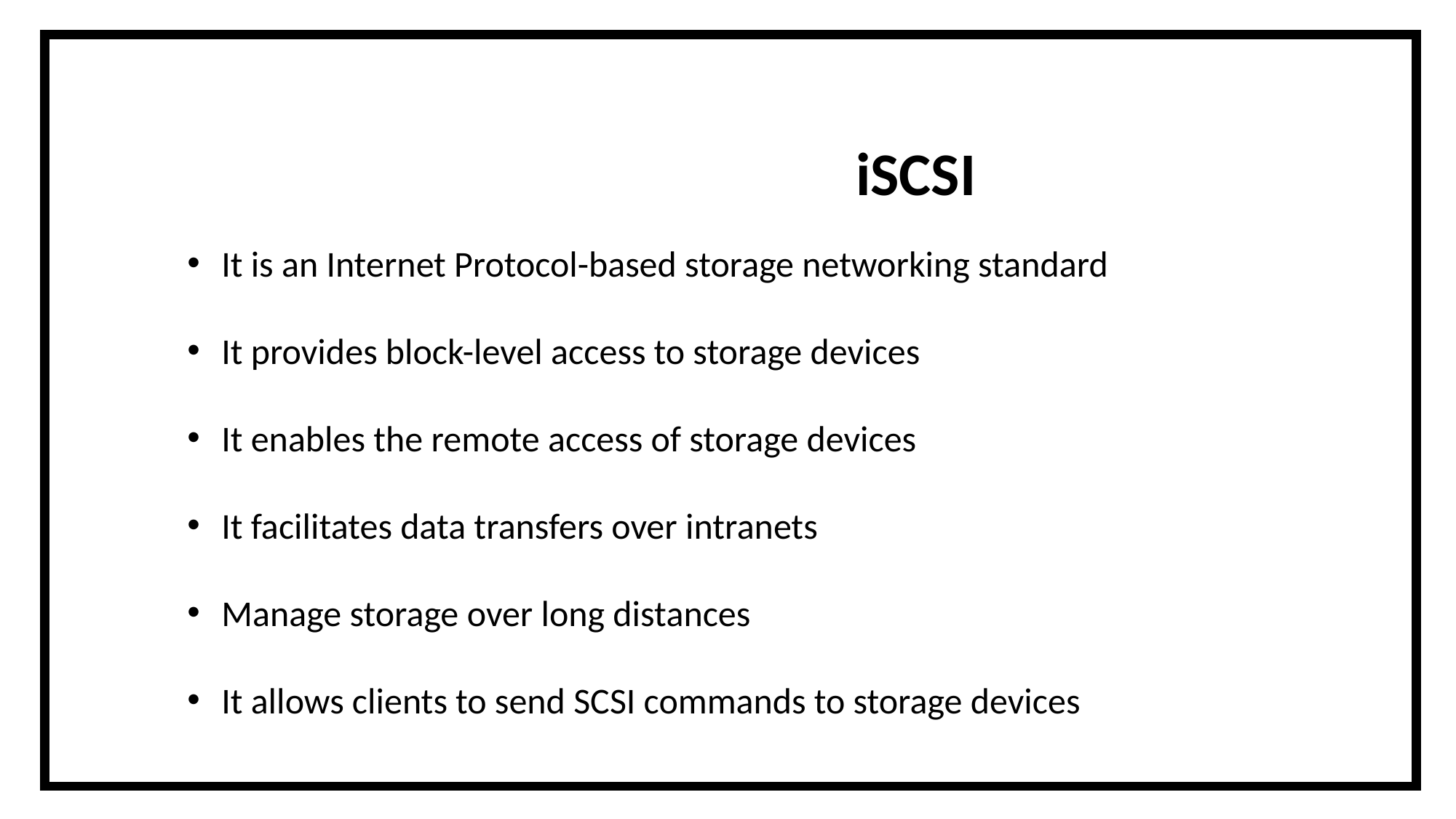

iSCSI

It is an Internet Protocol-based storage networking standard

It provides block-level access to storage devices

It enables the remote access of storage devices

It facilitates data transfers over intranets

Manage storage over long distances

It allows clients to send SCSI commands to storage devices